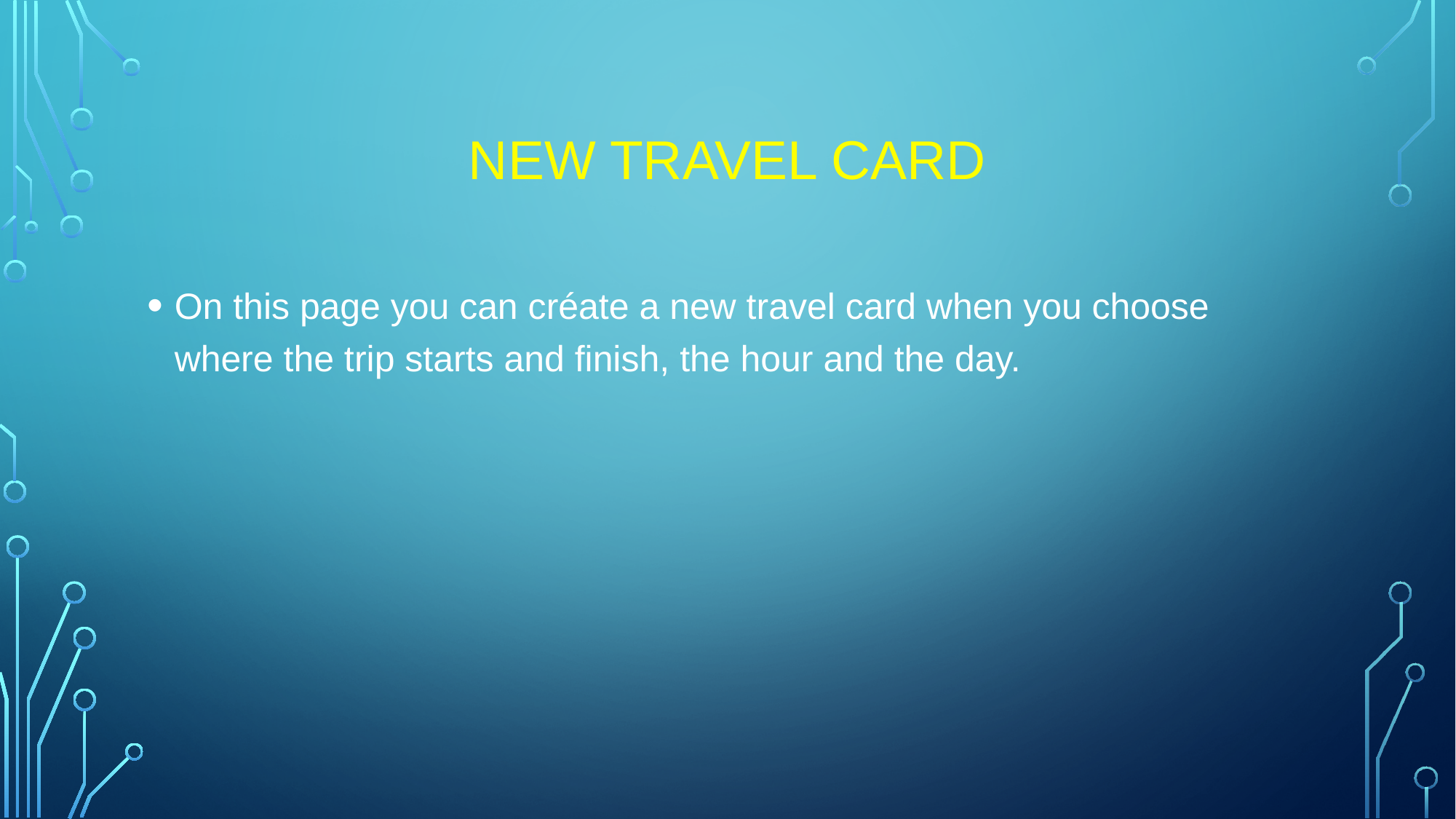

# New travel card
On this page you can créate a new travel card when you choose where the trip starts and finish, the hour and the day.